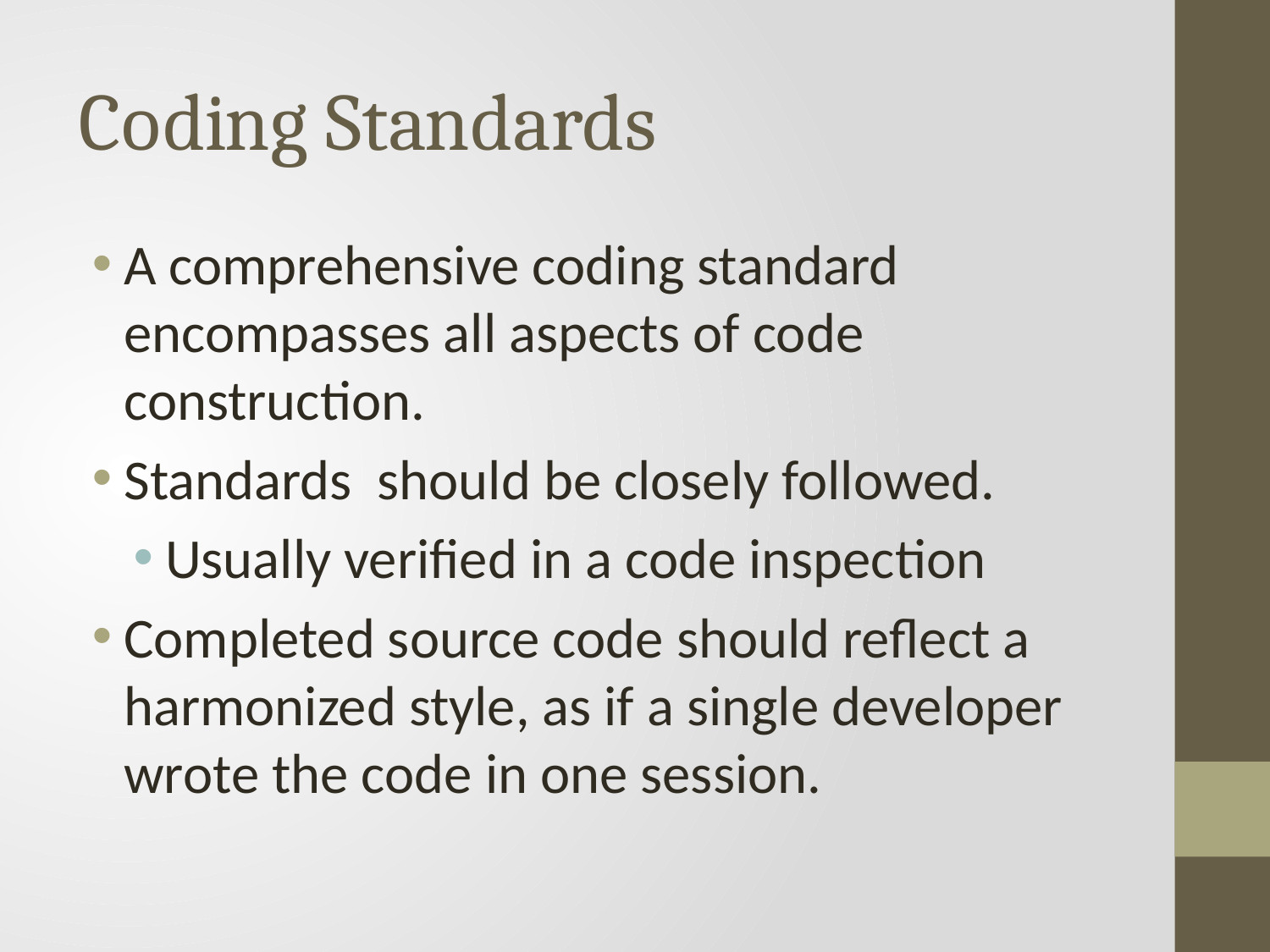

# Coding Standards
A comprehensive coding standard encompasses all aspects of code construction.
Standards  should be closely followed.
Usually verified in a code inspection
Completed source code should reflect a harmonized style, as if a single developer wrote the code in one session.